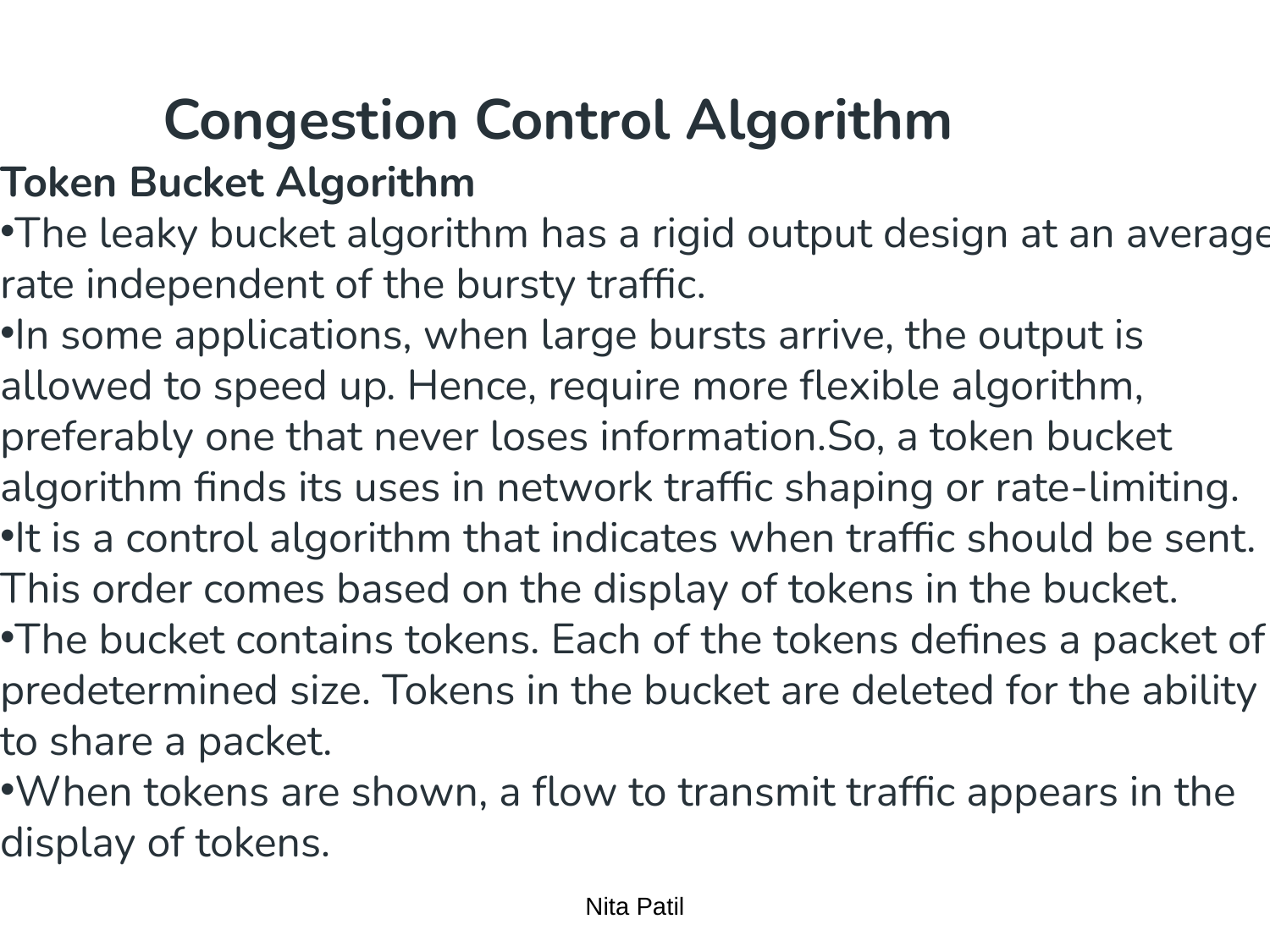

# Congestion Control Algorithm
Token Bucket Algorithm
The leaky bucket algorithm has a rigid output design at an average rate independent of the bursty traffic.
In some applications, when large bursts arrive, the output is allowed to speed up. Hence, require more flexible algorithm, preferably one that never loses information.So, a token bucket algorithm finds its uses in network traffic shaping or rate-limiting.
It is a control algorithm that indicates when traffic should be sent. This order comes based on the display of tokens in the bucket.
The bucket contains tokens. Each of the tokens defines a packet of predetermined size. Tokens in the bucket are deleted for the ability to share a packet.
When tokens are shown, a flow to transmit traffic appears in the display of tokens.
Nita Patil